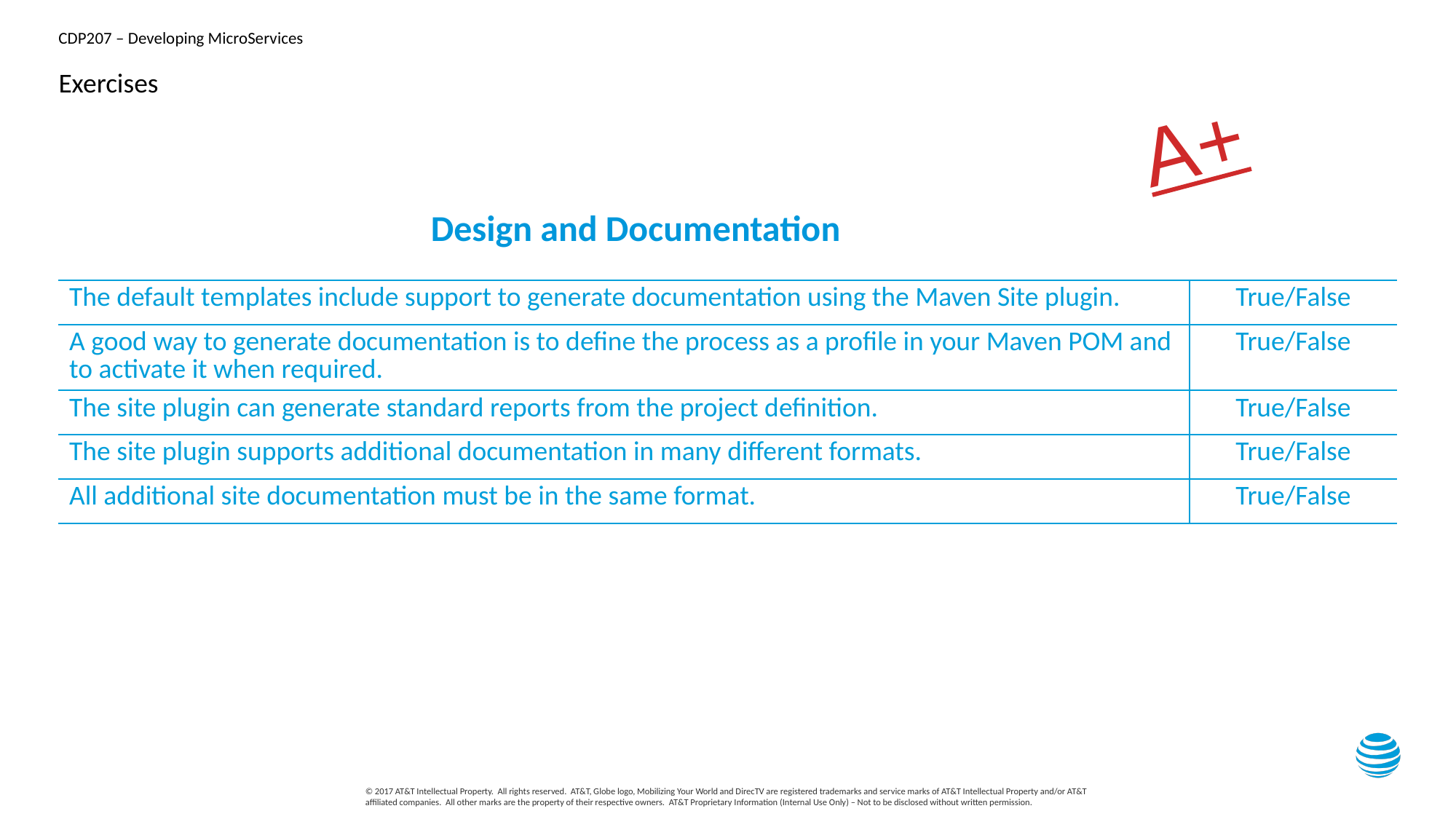

# Exercises
A+
Design and Documentation
| The default templates include support to generate documentation using the Maven Site plugin. | True/False |
| --- | --- |
| A good way to generate documentation is to define the process as a profile in your Maven POM and to activate it when required. | True/False |
| The site plugin can generate standard reports from the project definition. | True/False |
| The site plugin supports additional documentation in many different formats. | True/False |
| All additional site documentation must be in the same format. | True/False |